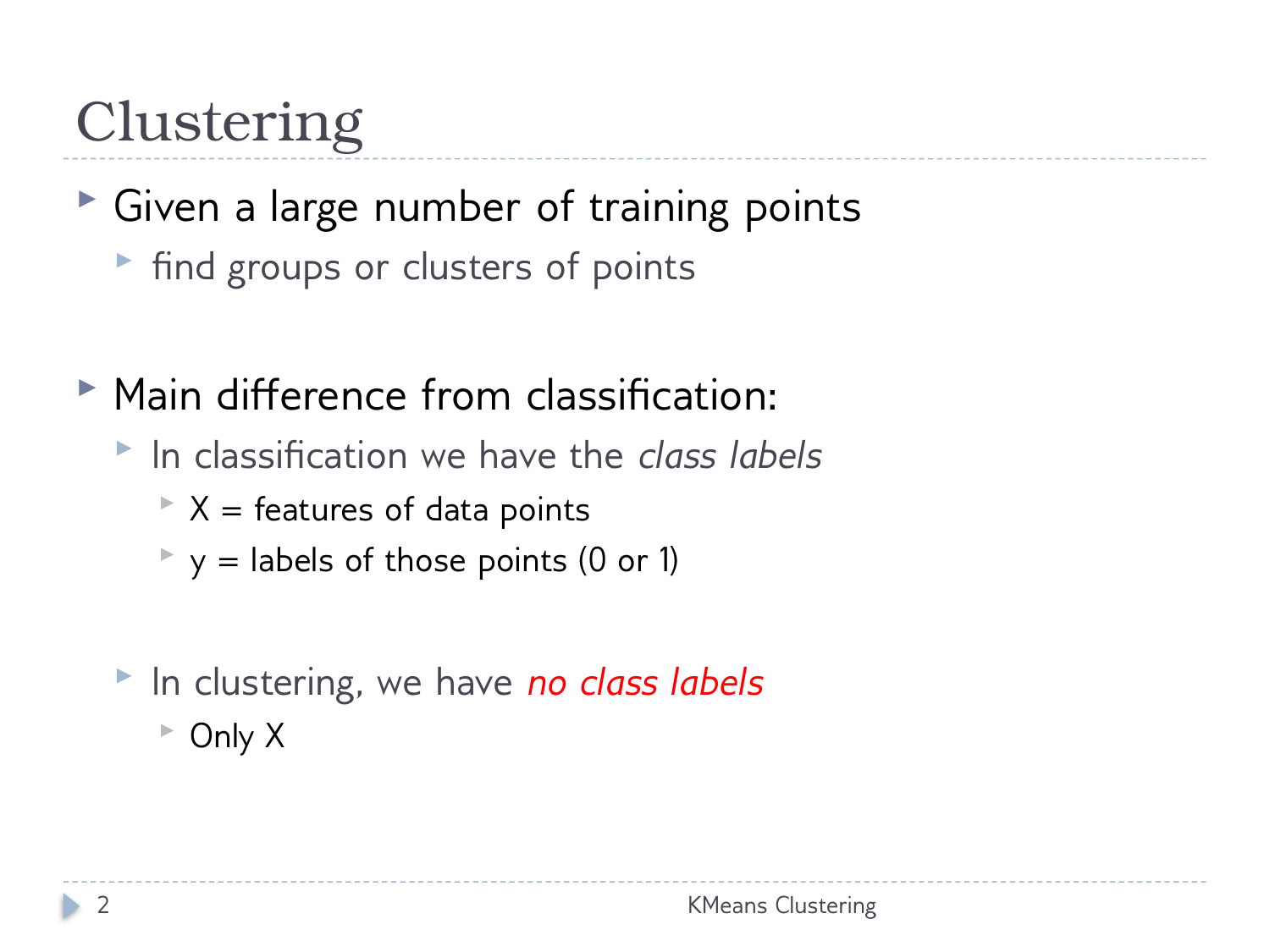

# Clustering
Given a large number of training points
find groups or clusters of points

Main difference from classification:
In classification we have the class labels
X = features of data points
y = labels of those points (0 or 1)

In clustering, we have no class labels
Only X
2
KMeans Clustering